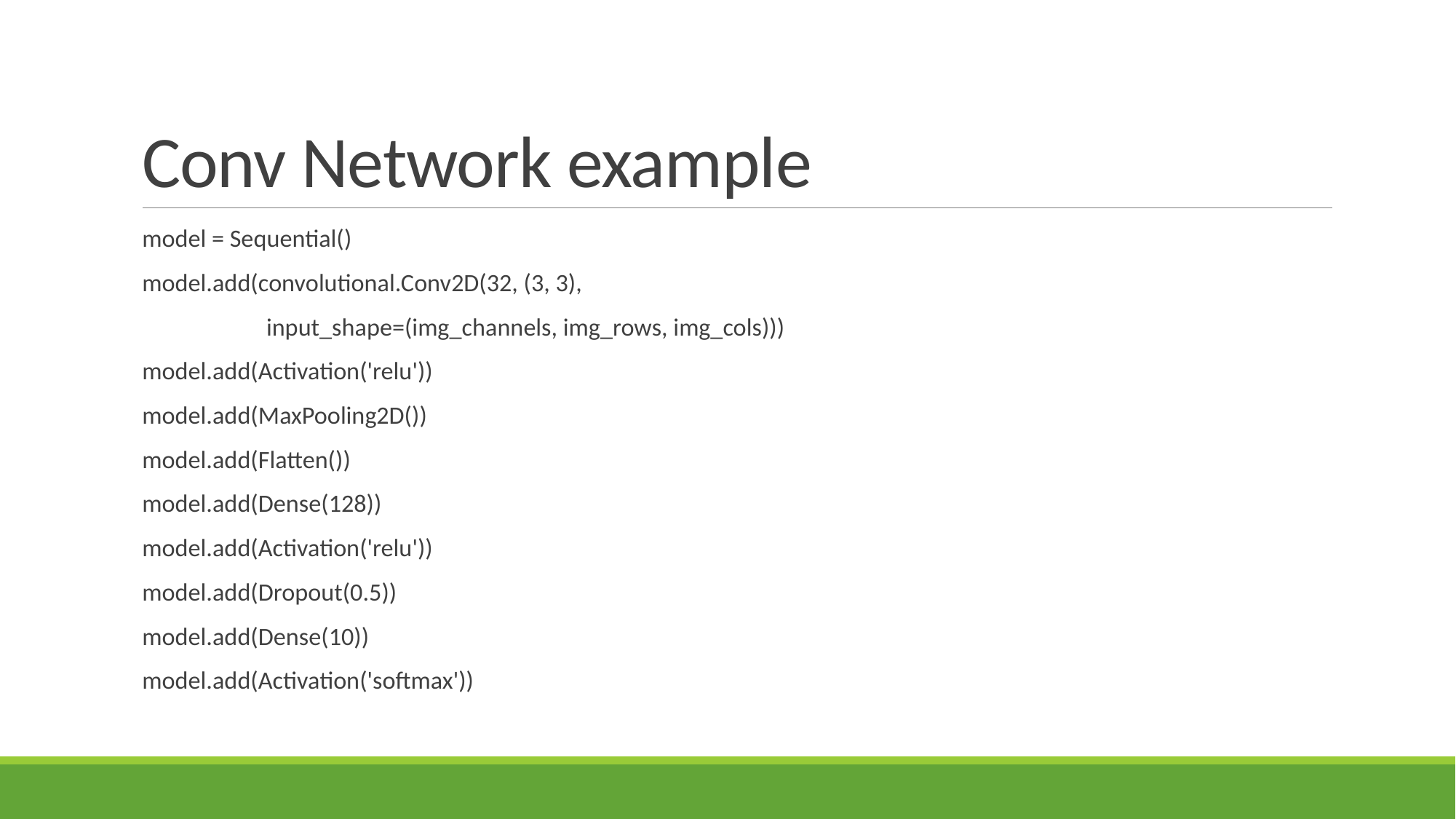

# Conv Network example
  model = Sequential()
  model.add(convolutional.Conv2D(32, (3, 3),
                        input_shape=(img_channels, img_rows, img_cols)))
  model.add(Activation('relu'))
  model.add(MaxPooling2D())
  model.add(Flatten())
  model.add(Dense(128))
  model.add(Activation('relu'))
  model.add(Dropout(0.5))
  model.add(Dense(10))
  model.add(Activation('softmax'))